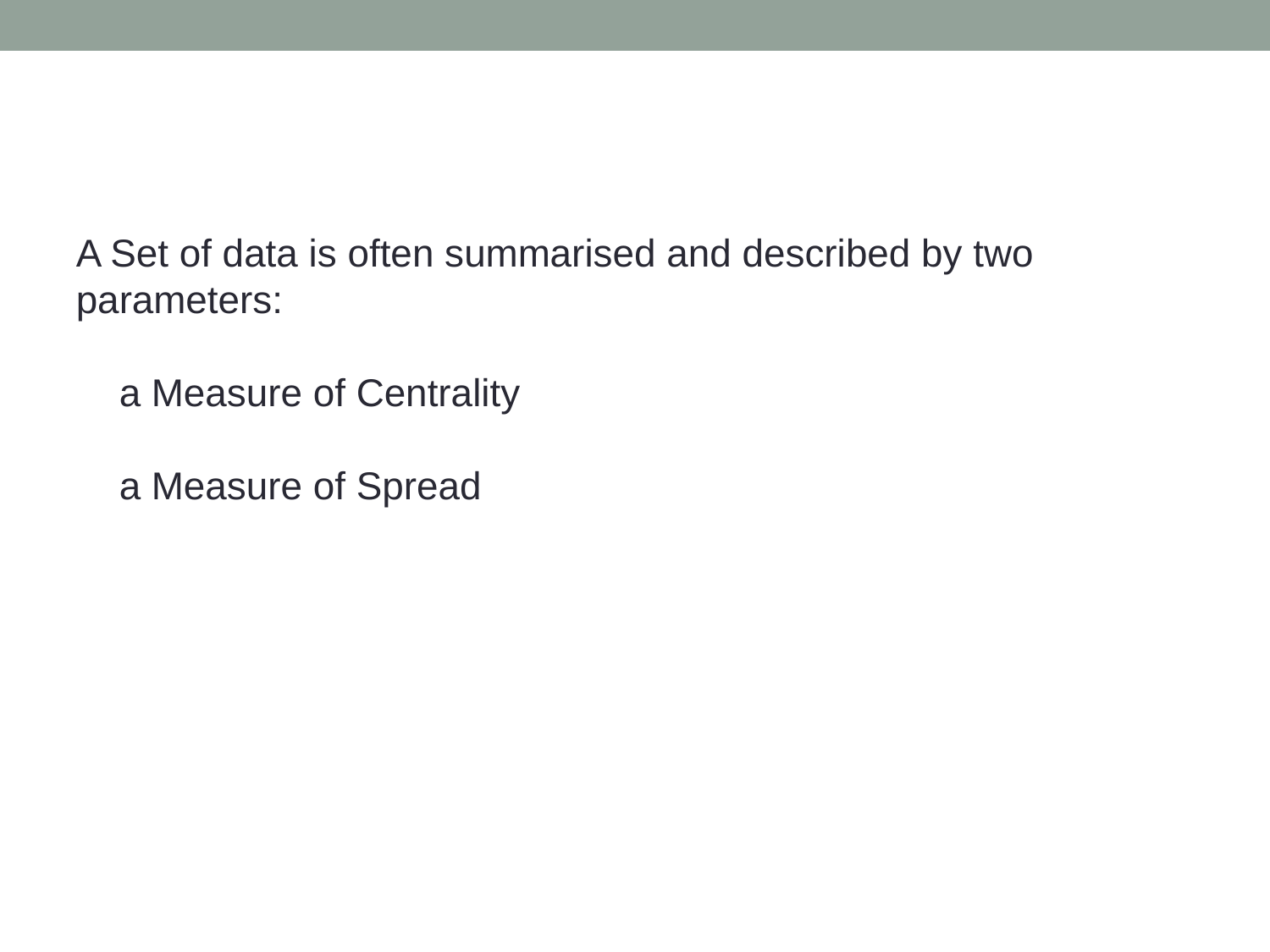

#

A Set of data is often summarised and described by two parameters:

    a Measure of Centrality

    a Measure of Spread